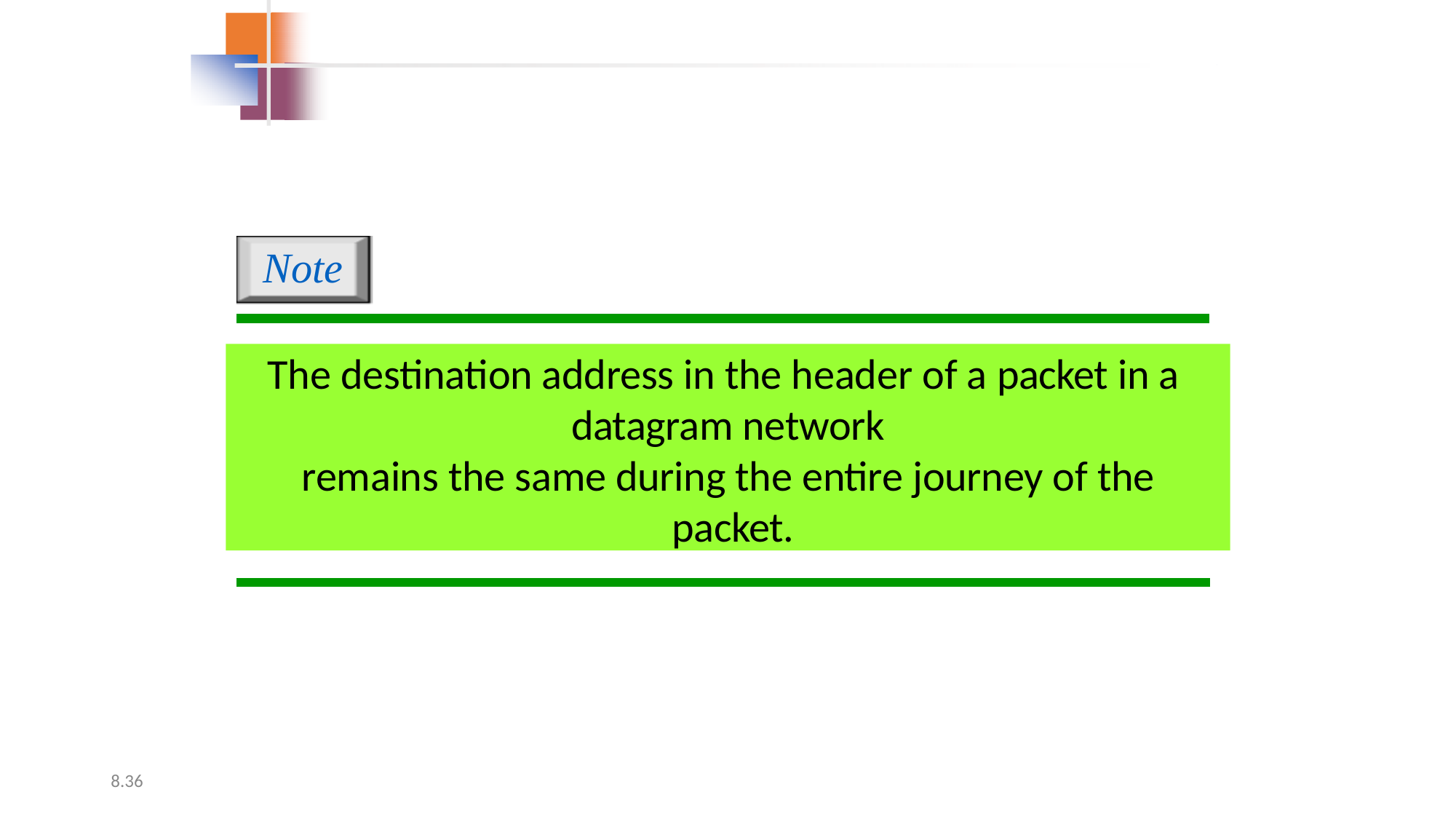

# Note

The destination address in the header of a packet in a  datagram network
remains the same during the entire journey of the  packet.

8.36